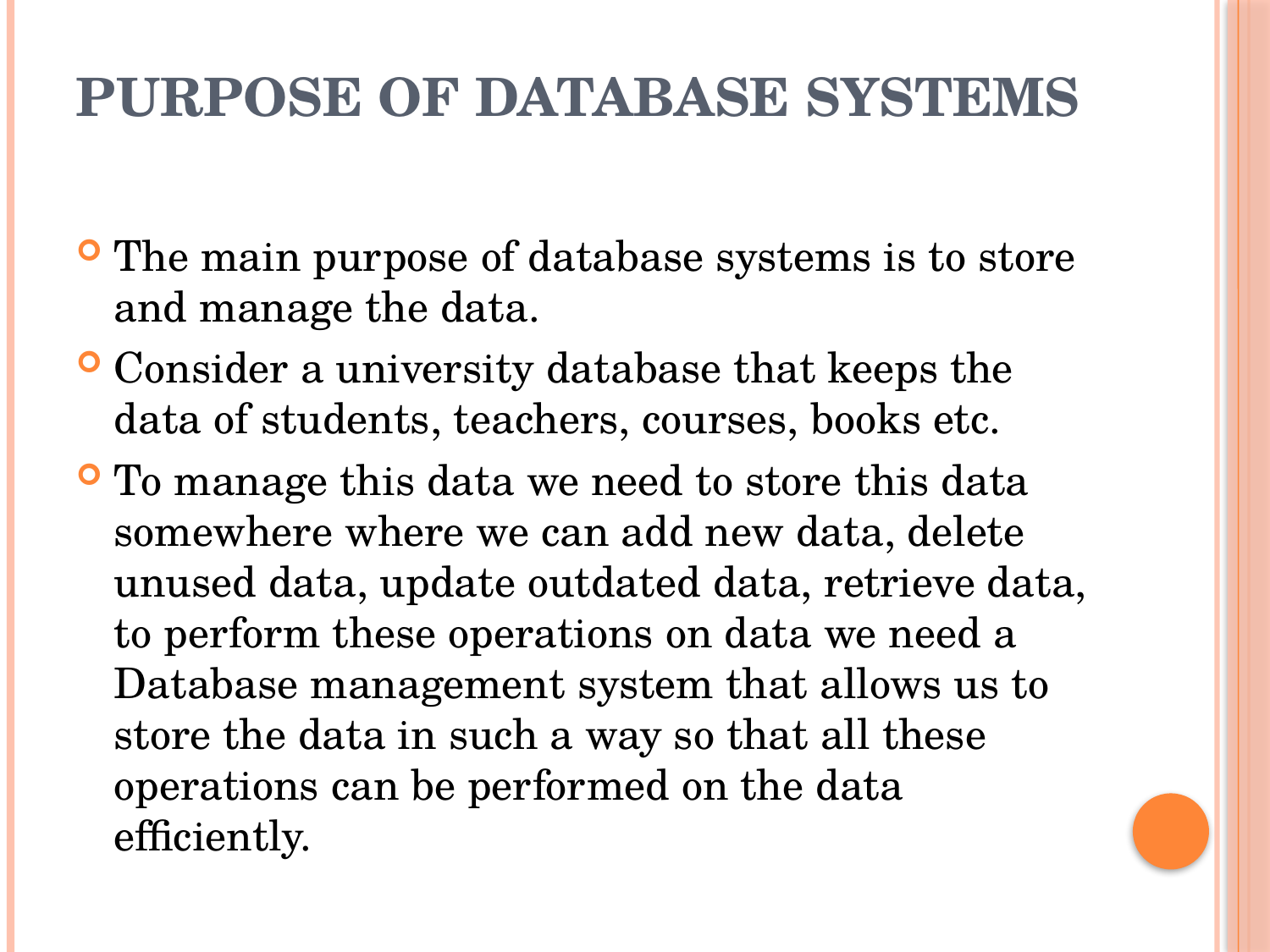

# Purpose of Database Systems
The main purpose of database systems is to store and manage the data.
Consider a university database that keeps the data of students, teachers, courses, books etc.
To manage this data we need to store this data somewhere where we can add new data, delete unused data, update outdated data, retrieve data, to perform these operations on data we need a Database management system that allows us to store the data in such a way so that all these operations can be performed on the data efficiently.